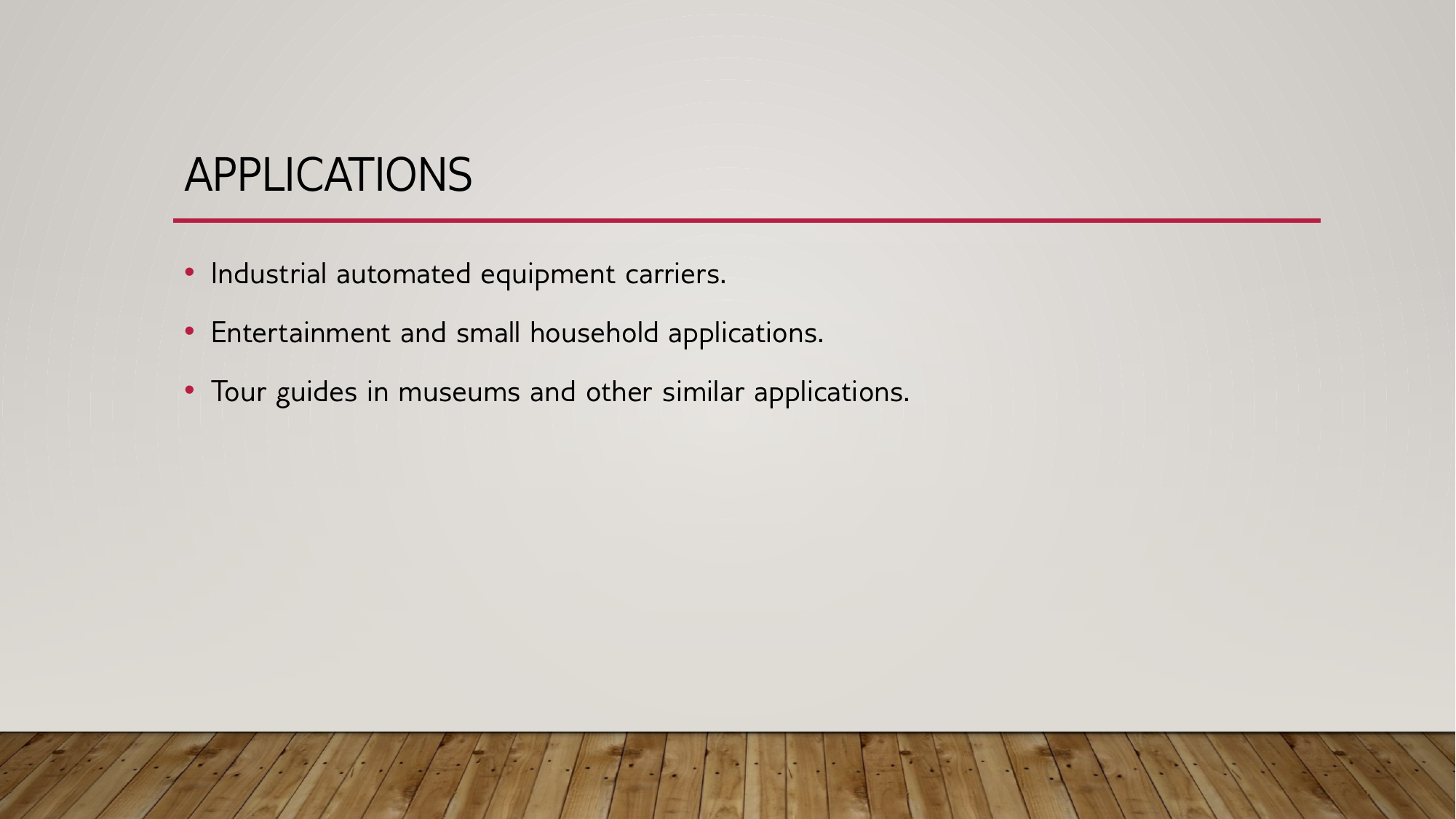

# applications
Industrial automated equipment carriers.
Entertainment and small household applications.
Tour guides in museums and other similar applications.